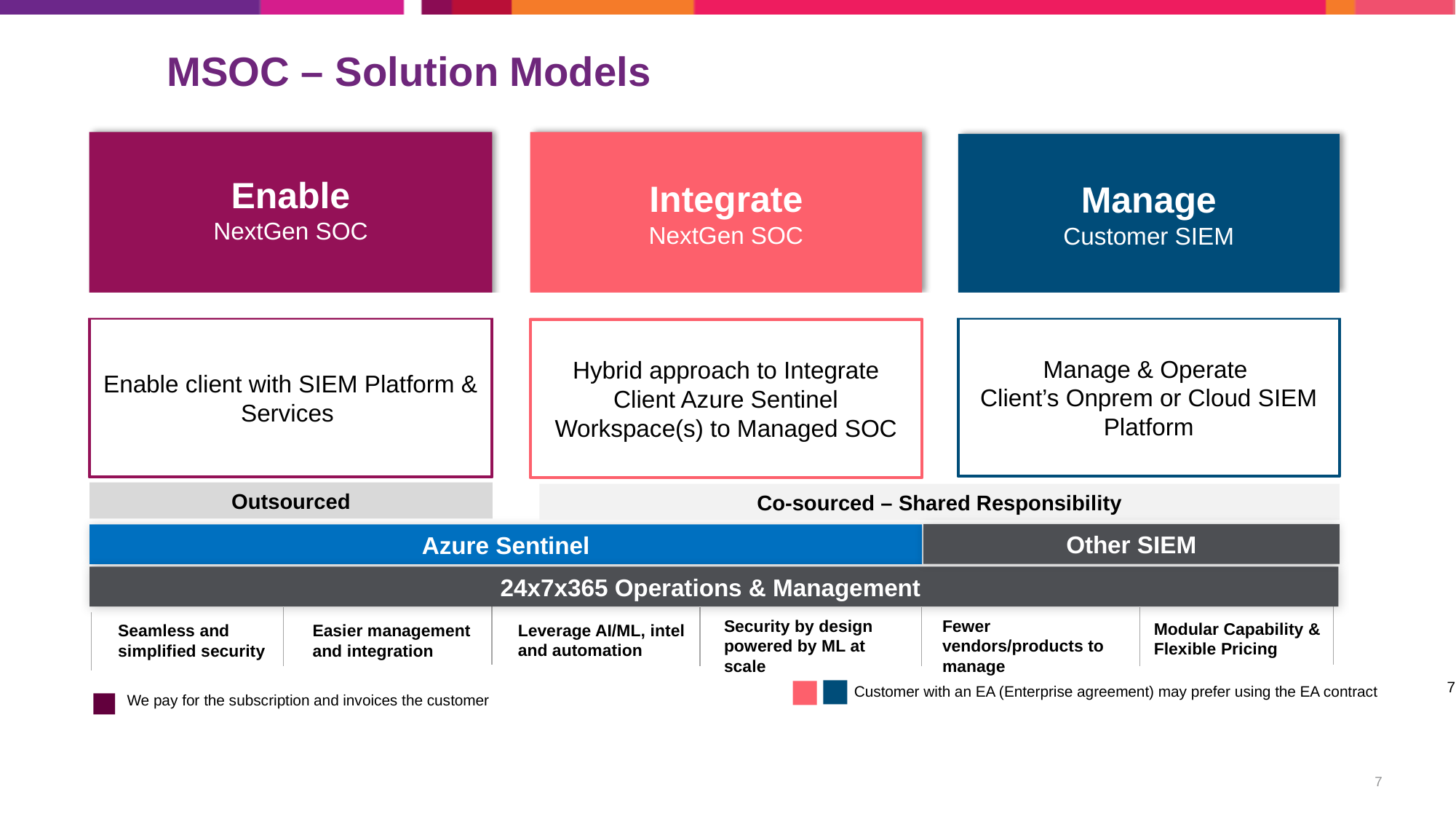

MSOC – Solution Models
Enable
NextGen SOC

Integrate
NextGen SOC
Manage
Customer SIEM

Enable client with SIEM Platform & Services
Manage & Operate
Client’s Onprem or Cloud SIEM Platform
Hybrid approach to Integrate Client Azure Sentinel Workspace(s) to Managed SOC
Outsourced
Co-sourced – Shared Responsibility
Azure Sentinel
Other SIEM
24x7x365 Operations & Management
Fewer vendors/products to manage
Security by design powered by ML at scale
Modular Capability & Flexible Pricing
Leverage AI/ML, intel and automation
Seamless and simplified security
Easier management and integration
7
Customer with an EA (Enterprise agreement) may prefer using the EA contract

We pay for the subscription and invoices the customer

7